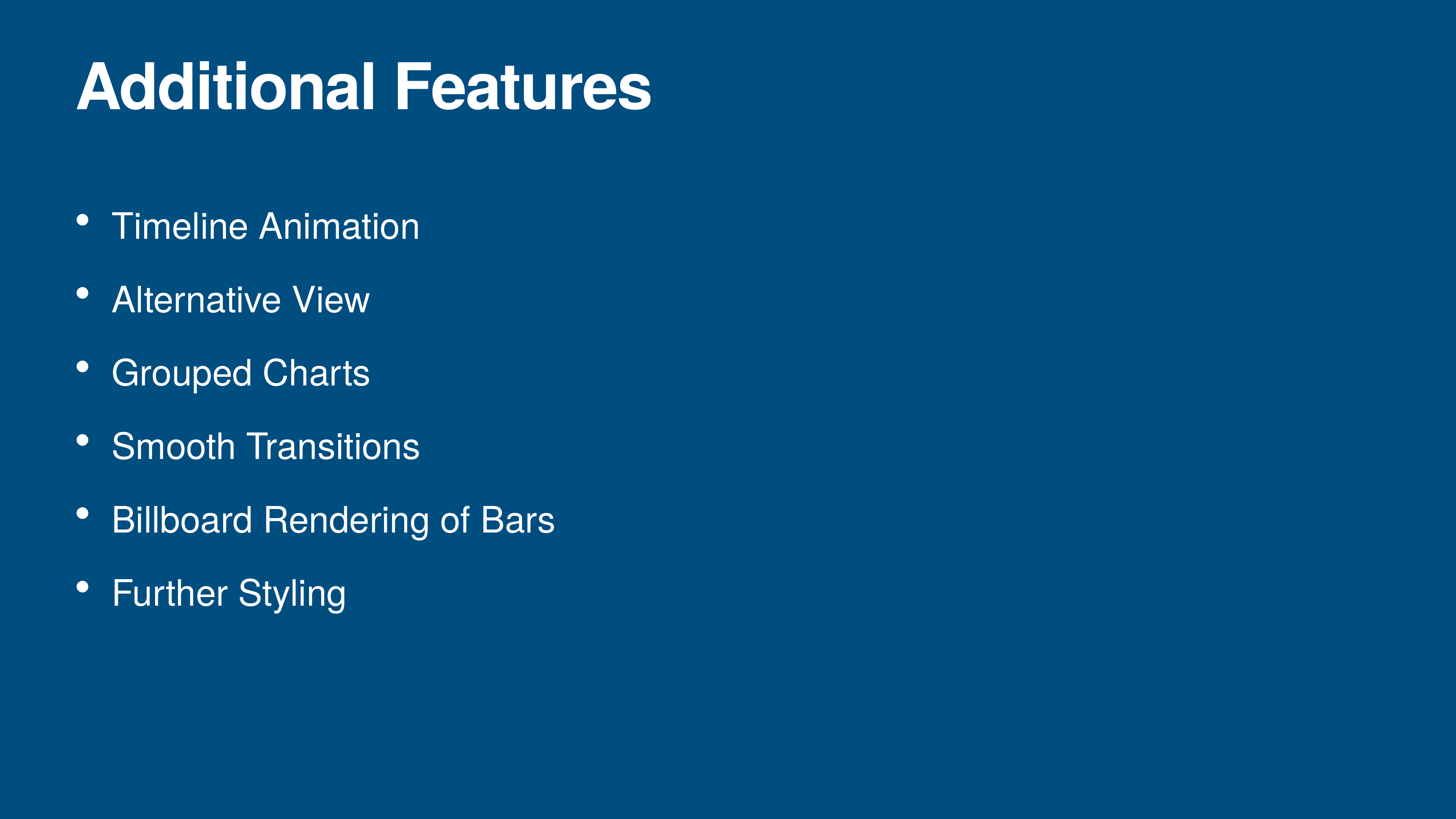

# Additional Features
Timeline Animation
Alternative View
Grouped Charts
Smooth Transitions
Billboard Rendering of Bars
Further Styling